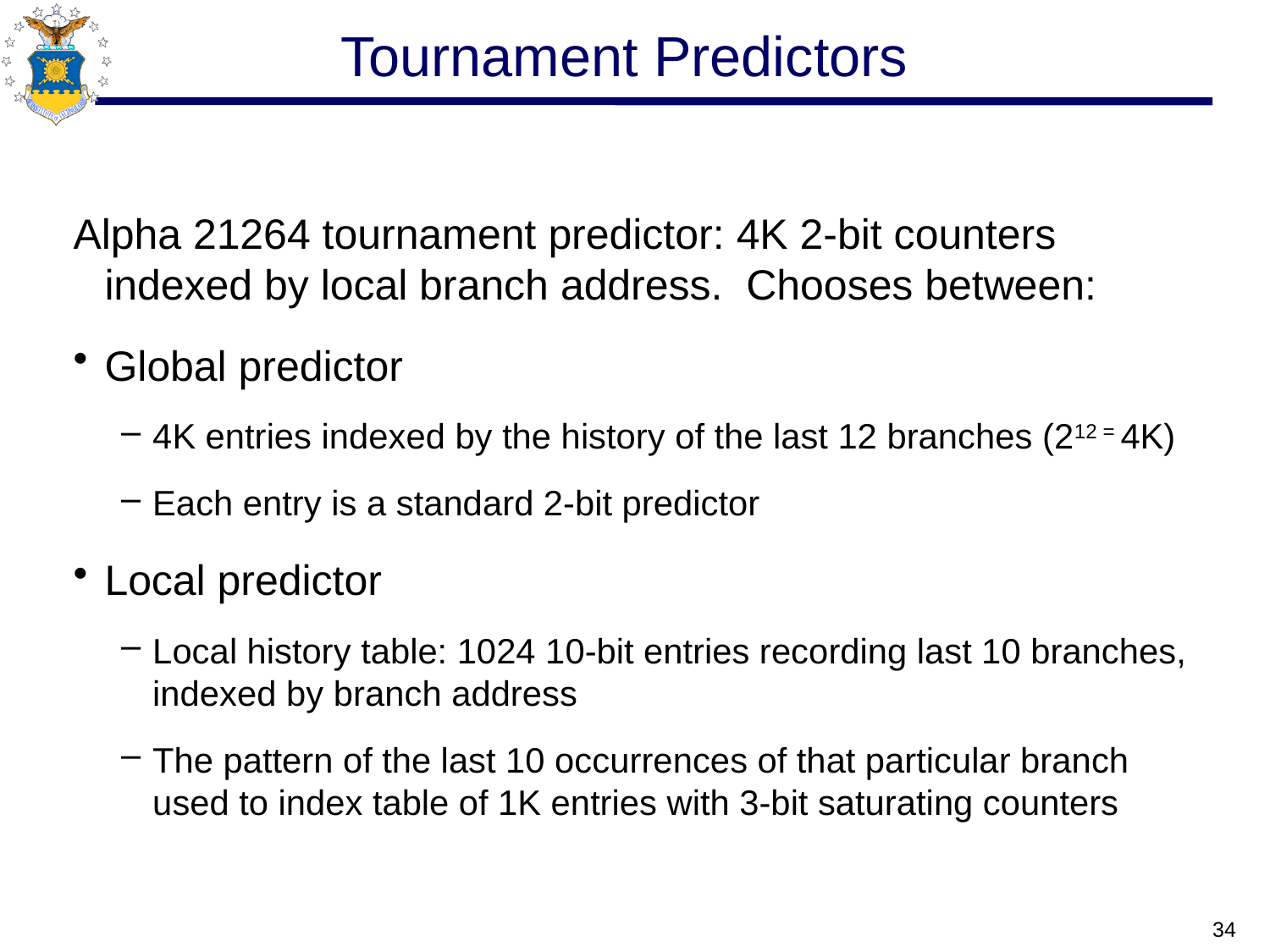

# Tournament Predictors
Alpha 21264 tournament predictor: 4K 2-bit counters indexed by local branch address.  Chooses between:
Global predictor
4K entries indexed by the history of the last 12 branches (212 = 4K)
Each entry is a standard 2-bit predictor
Local predictor
Local history table: 1024 10-bit entries recording last 10 branches, indexed by branch address
The pattern of the last 10 occurrences of that particular branch used to index table of 1K entries with 3-bit saturating counters
34